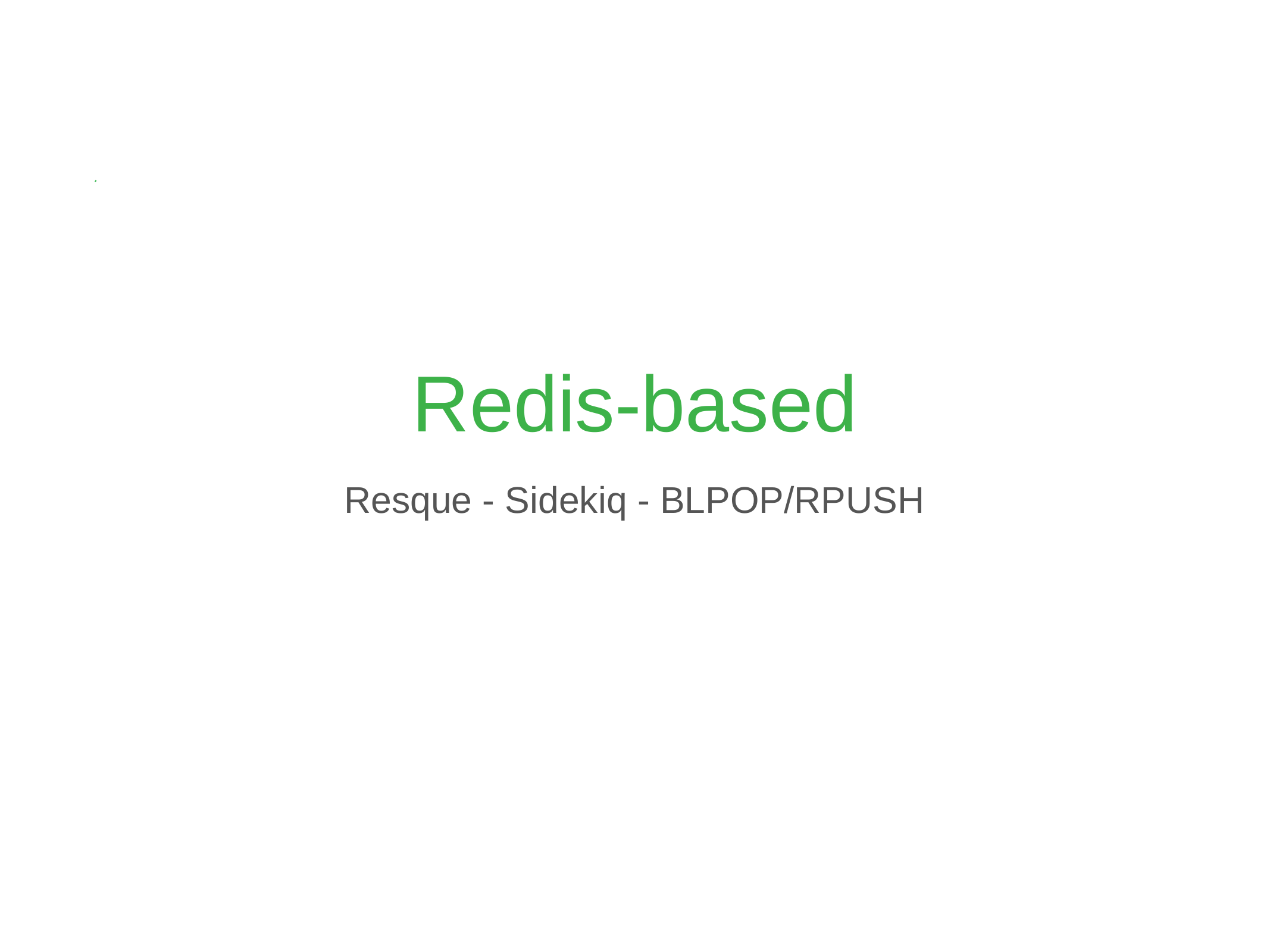

# Redis-based
Resque - Sidekiq - BLPOP/RPUSH